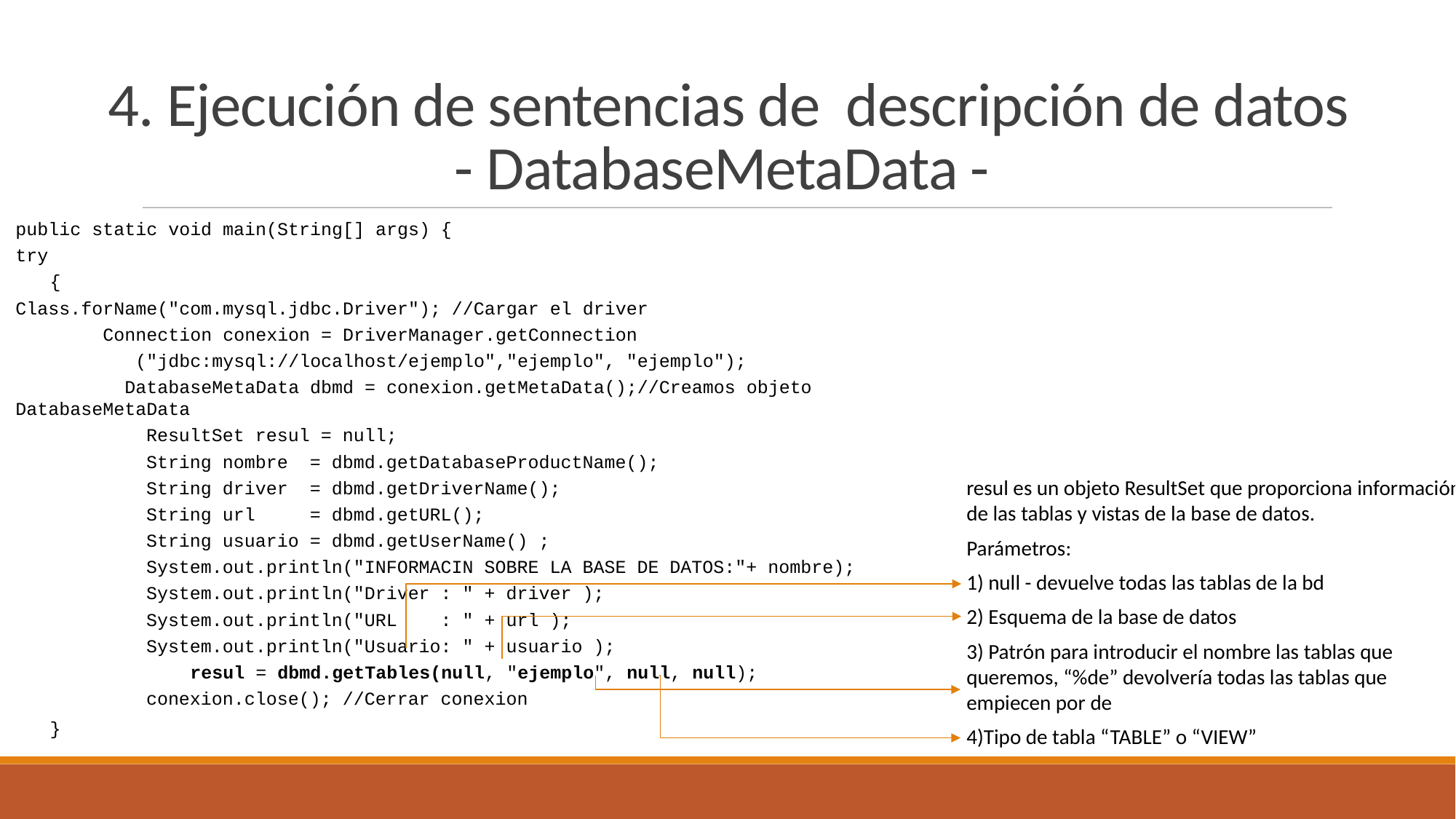

4. Ejecución de sentencias de  descripción de datos
- DatabaseMetaData -
public static void main(String[] args) {
try
	  {
Class.forName("com.mysql.jdbc.Driver"); //Cargar el driver
        Connection conexion = DriverManager.getConnection
           ("jdbc:mysql://localhost/ejemplo","ejemplo", "ejemplo");
	DatabaseMetaData dbmd = conexion.getMetaData();//Creamos objeto DatabaseMetaData
  		 ResultSet resul = null;
  		 String nombre  = dbmd.getDatabaseProductName();
  		 String driver  = dbmd.getDriverName();
  		 String url     = dbmd.getURL();
  		 String usuario = dbmd.getUserName() ;
  		 System.out.println("INFORMACIN SOBRE LA BASE DE DATOS:"+ nombre);
  		 System.out.println("Driver : " + driver );
  		 System.out.println("URL    : " + url );
  		 System.out.println("Usuario: " + usuario );
	      resul = dbmd.getTables(null, "ejemplo", null, null);
  		 conexion.close(); //Cerrar conexion
	  }
resul es un objeto ResultSet que proporciona información de las tablas y vistas de la base de datos.
Parámetros:
1) null - devuelve todas las tablas de la bd
2) Esquema de la base de datos
3) Patrón para introducir el nombre las tablas que queremos, “%de” devolvería todas las tablas que empiecen por de
4)Tipo de tabla “TABLE” o “VIEW”